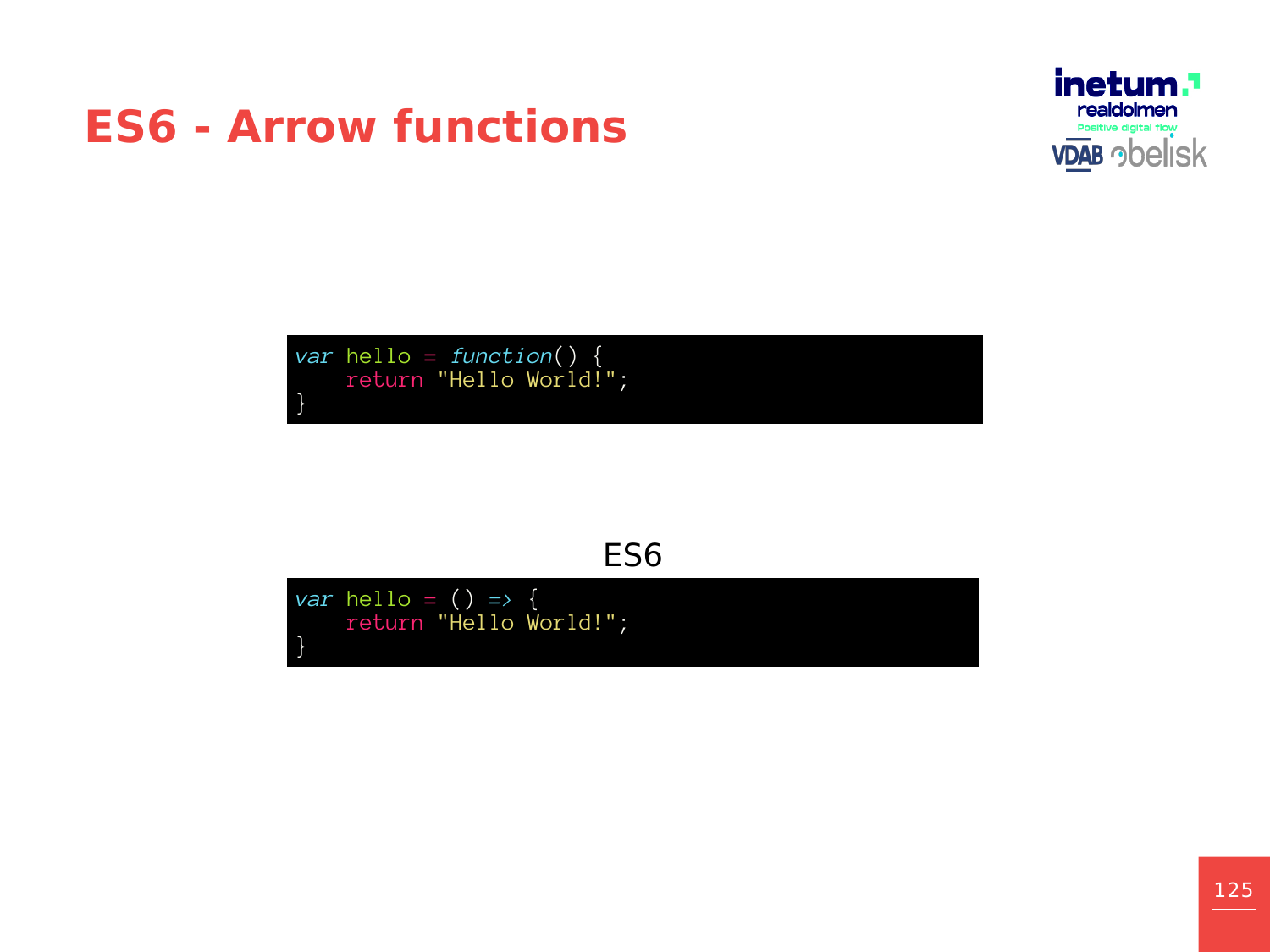

# ES6 - Arrow functions

| var hello = function() {     return "Hello World!"; } |
| --- |
ES6
| var hello = () => {     return "Hello World!"; } |
| --- |